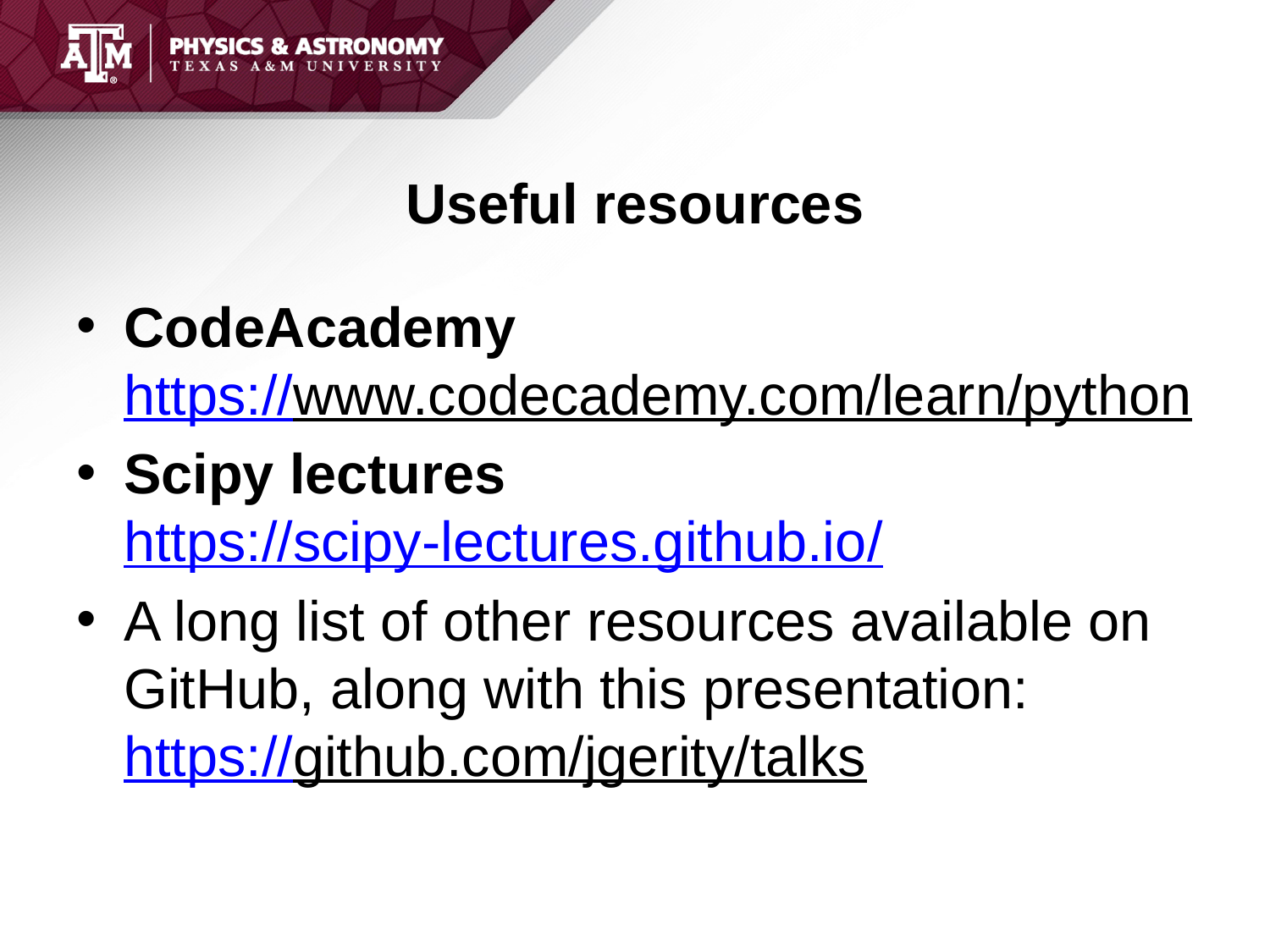

# Useful resources
CodeAcademy
https://www.codecademy.com/learn/python
Scipy lectures
https://scipy-lectures.github.io/
A long list of other resources available on GitHub, along with this presentation:
https://github.com/jgerity/talks